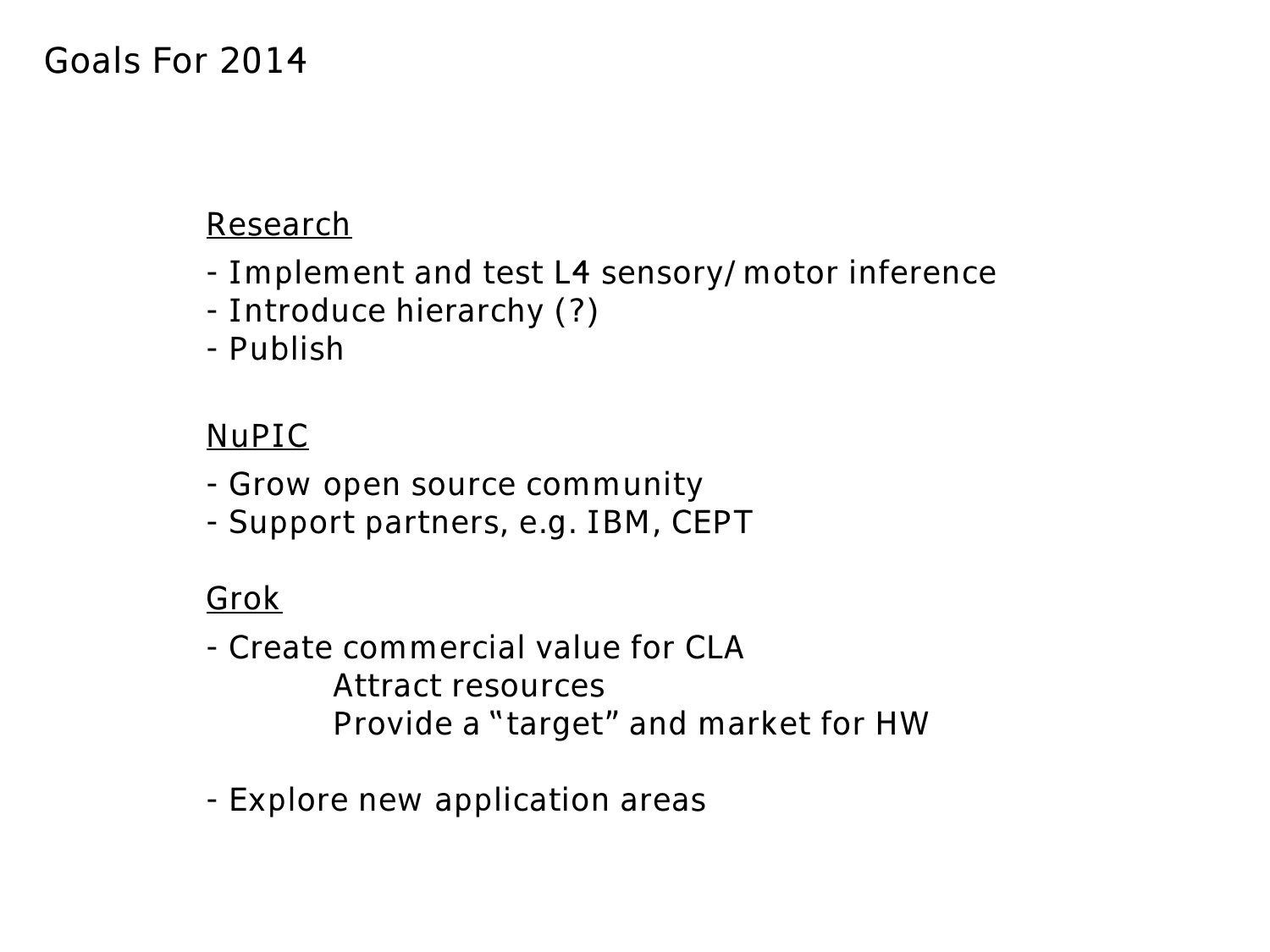

Goals For 2014
Research
- Implement and test L4 sensory/motor inference
- Introduce hierarchy (?)
- Publish
NuPIC
- Grow open source community
- Support partners, e.g. IBM, CEPT
Grok
- Create commercial value for CLA
	Attract resources
	Provide a “target” and market for HW
- Explore new application areas